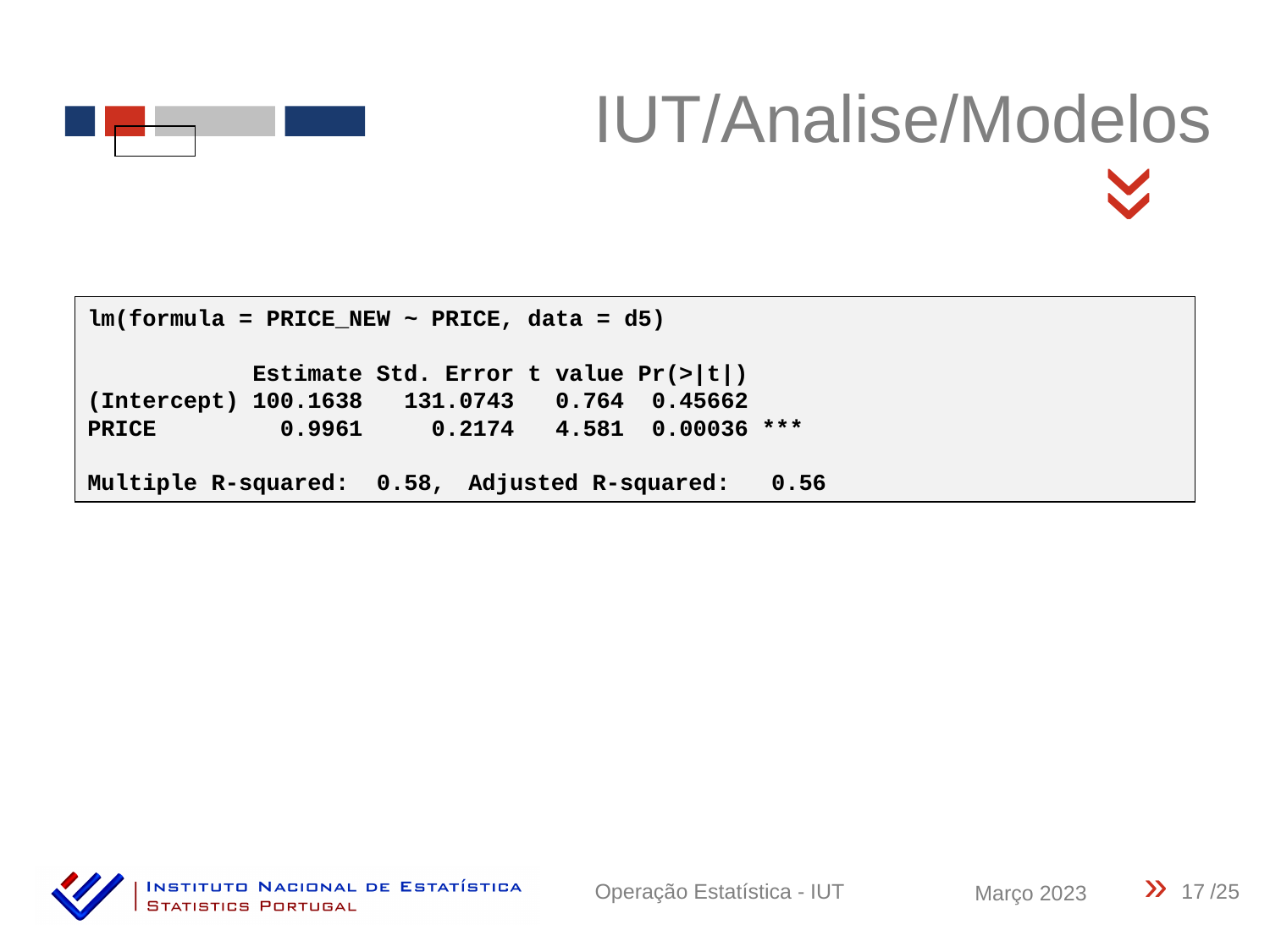

IUT/Analise/Modelos
«
lm(formula = PRICE_NEW ~ PRICE, data = d5)

            Estimate Std. Error t value Pr(>|t|)
(Intercept) 100.1638   131.0743   0.764  0.45662
PRICE         0.9961     0.2174   4.581  0.00036 ***

Multiple R-squared:  0.58,	Adjusted R-squared:   0.56
17